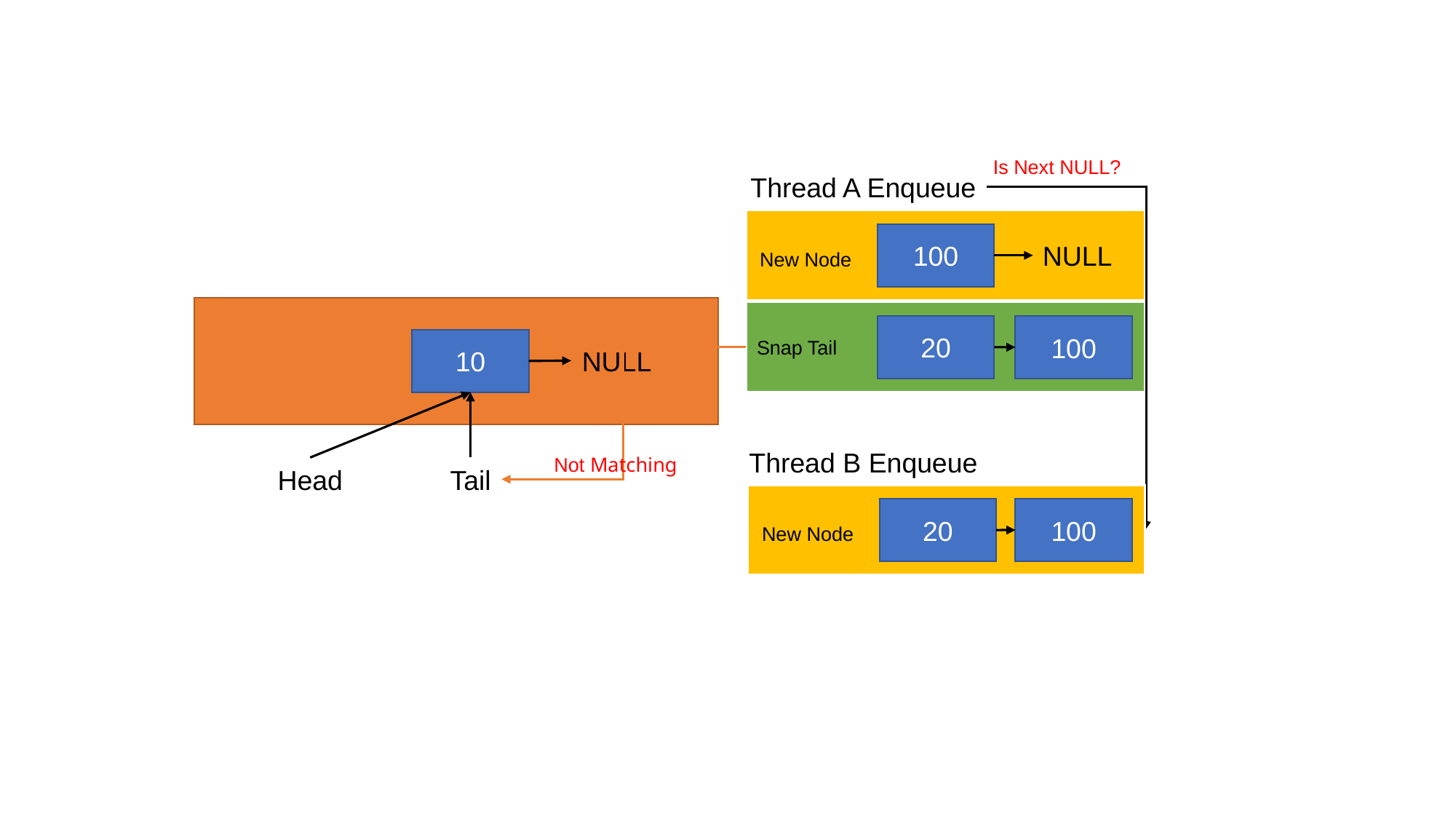

Is Next NULL?
Thread A Enqueue

100
NULL
New Node

20
Snap Tail

10
NULL
Head
Tail
100
Thread B Enqueue

20
New Node
100
Not Matching